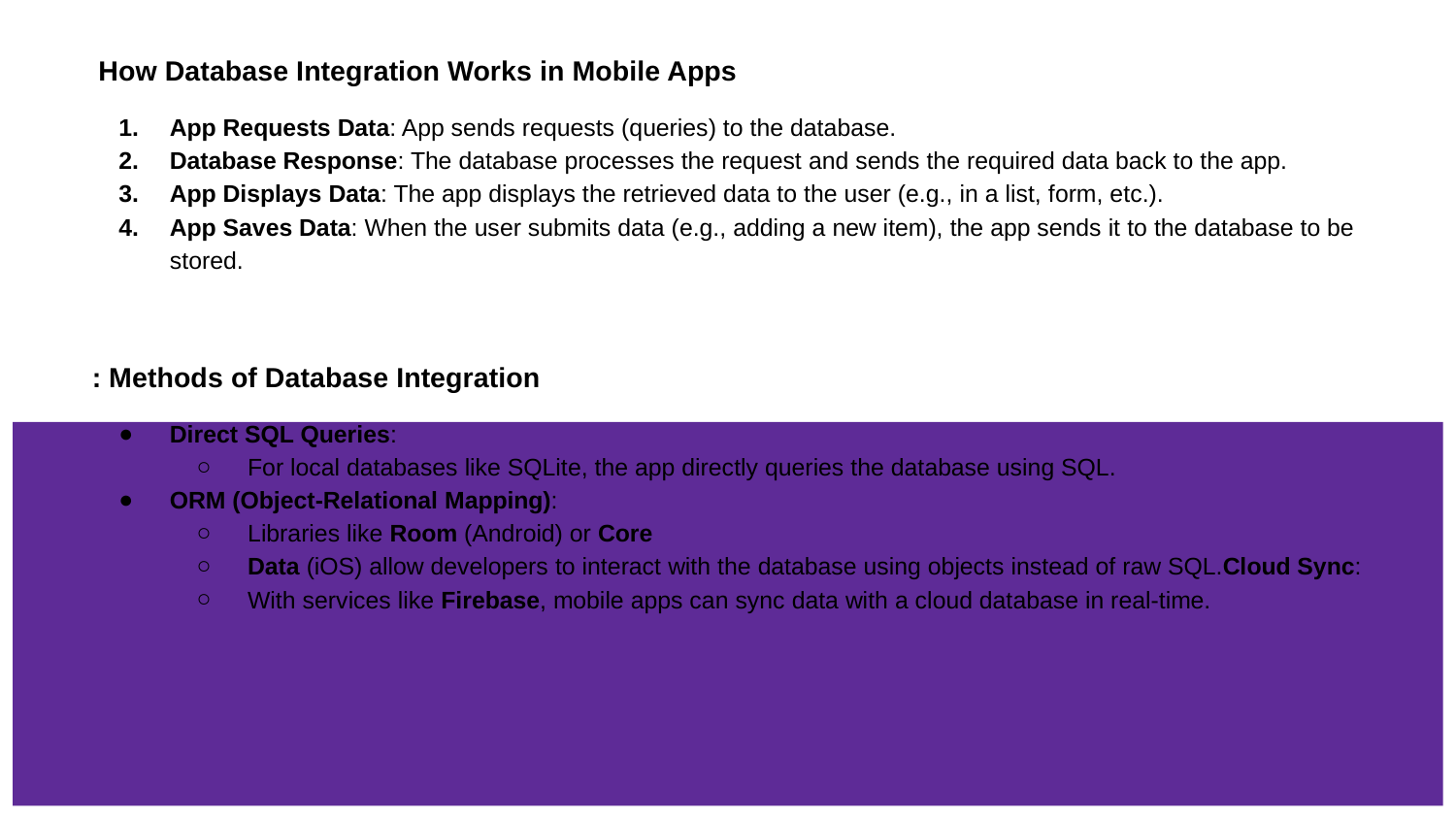

How Database Integration Works in Mobile Apps
App Requests Data: App sends requests (queries) to the database.
Database Response: The database processes the request and sends the required data back to the app.
App Displays Data: The app displays the retrieved data to the user (e.g., in a list, form, etc.).
App Saves Data: When the user submits data (e.g., adding a new item), the app sends it to the database to be stored.

: Methods of Database Integration
Direct SQL Queries:
For local databases like SQLite, the app directly queries the database using SQL.
ORM (Object-Relational Mapping):
Libraries like Room (Android) or Core
Data (iOS) allow developers to interact with the database using objects instead of raw SQL.Cloud Sync:
With services like Firebase, mobile apps can sync data with a cloud database in real-time.